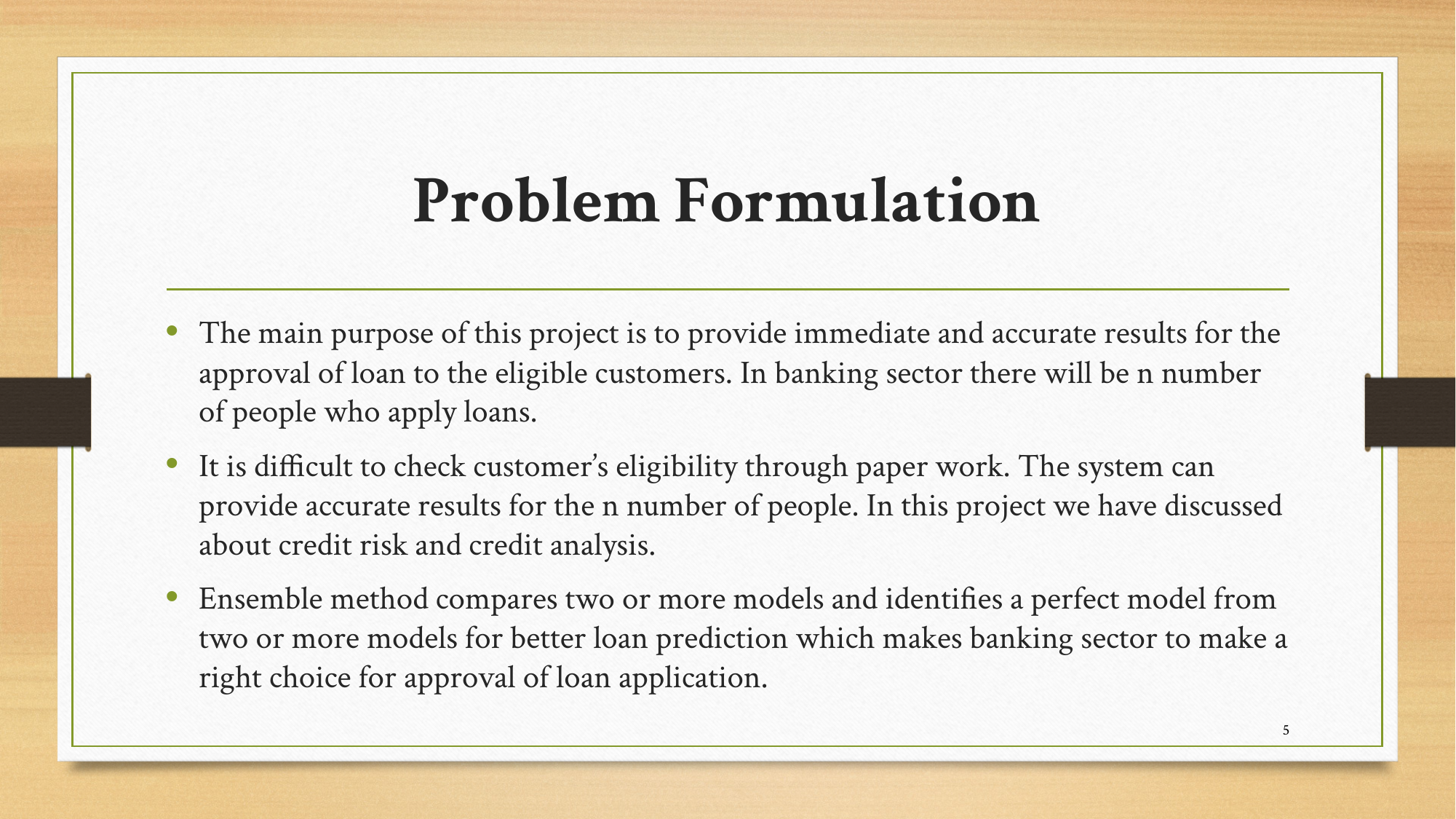

# Problem Formulation
The main purpose of this project is to provide immediate and accurate results for the approval of loan to the eligible customers. In banking sector there will be n number of people who apply loans.
It is difficult to check customer’s eligibility through paper work. The system can provide accurate results for the n number of people. In this project we have discussed about credit risk and credit analysis.
Ensemble method compares two or more models and identifies a perfect model from two or more models for better loan prediction which makes banking sector to make a right choice for approval of loan application.
5